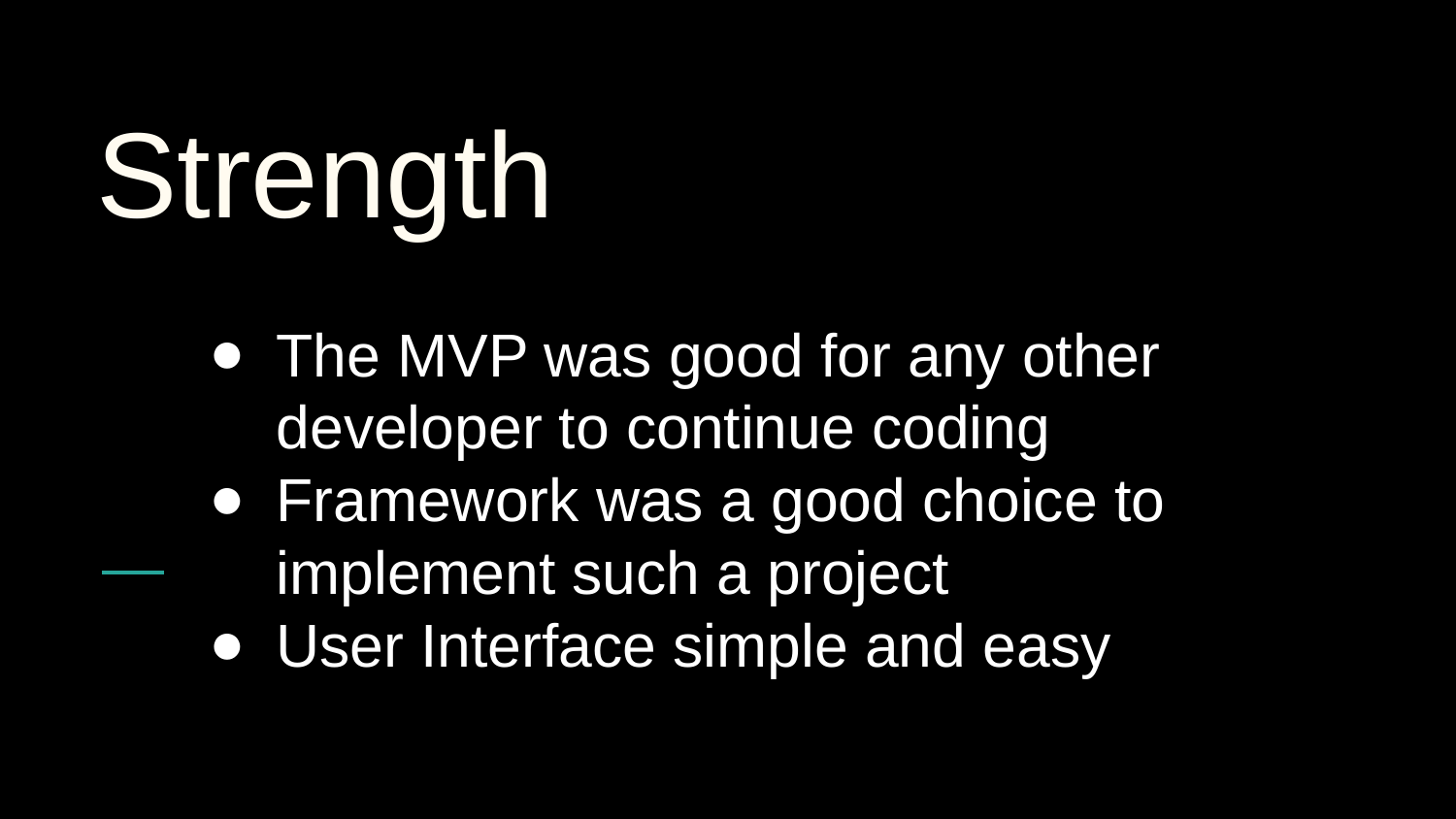

# Strength
The MVP was good for any other developer to continue coding
Framework was a good choice to implement such a project
User Interface simple and easy